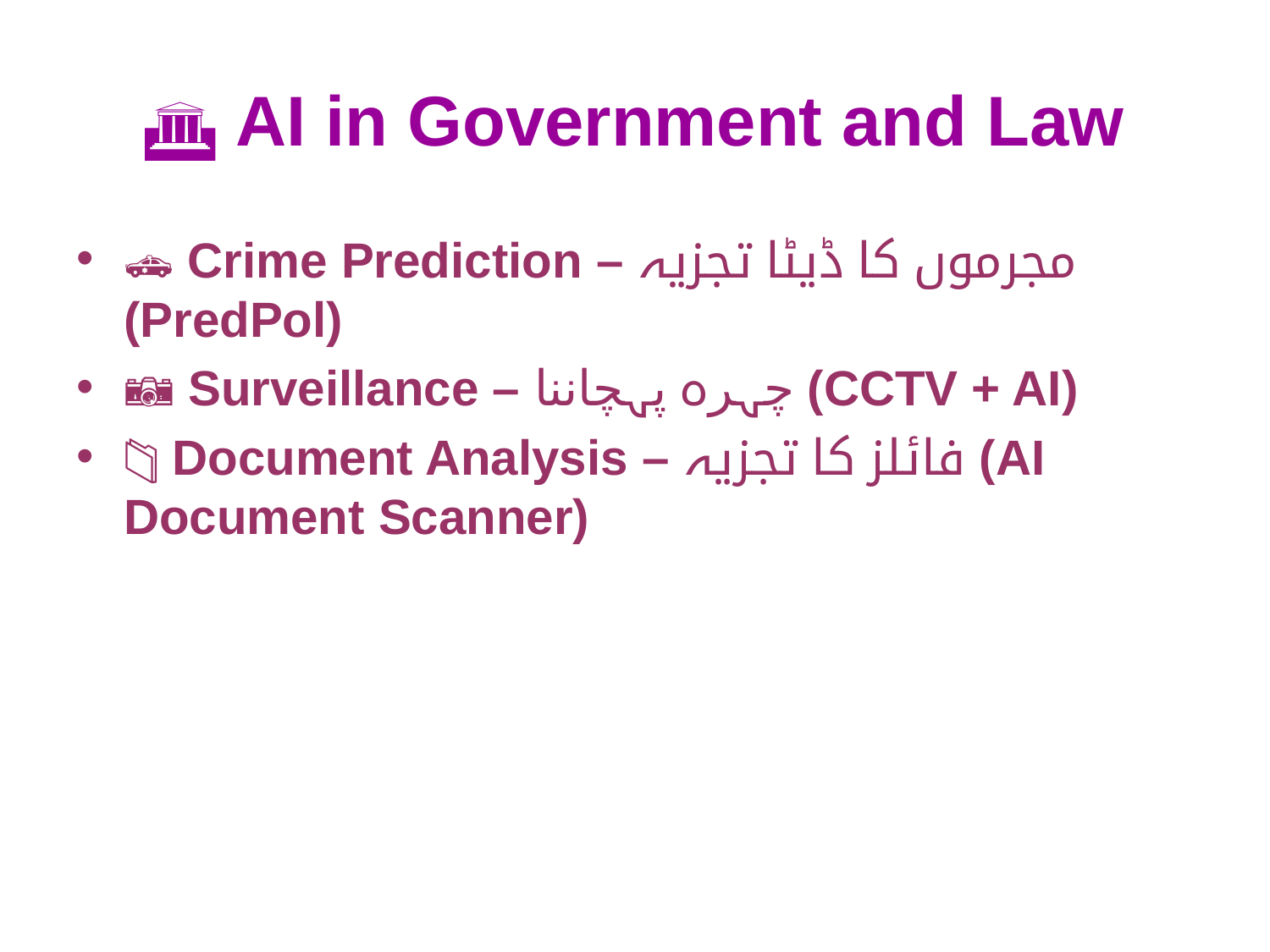

# 🏛 AI in Government and Law
🚓 Crime Prediction – مجرموں کا ڈیٹا تجزیہ (PredPol)
📷 Surveillance – چہرہ پہچاننا (CCTV + AI)
📁 Document Analysis – فائلز کا تجزیہ (AI Document Scanner)